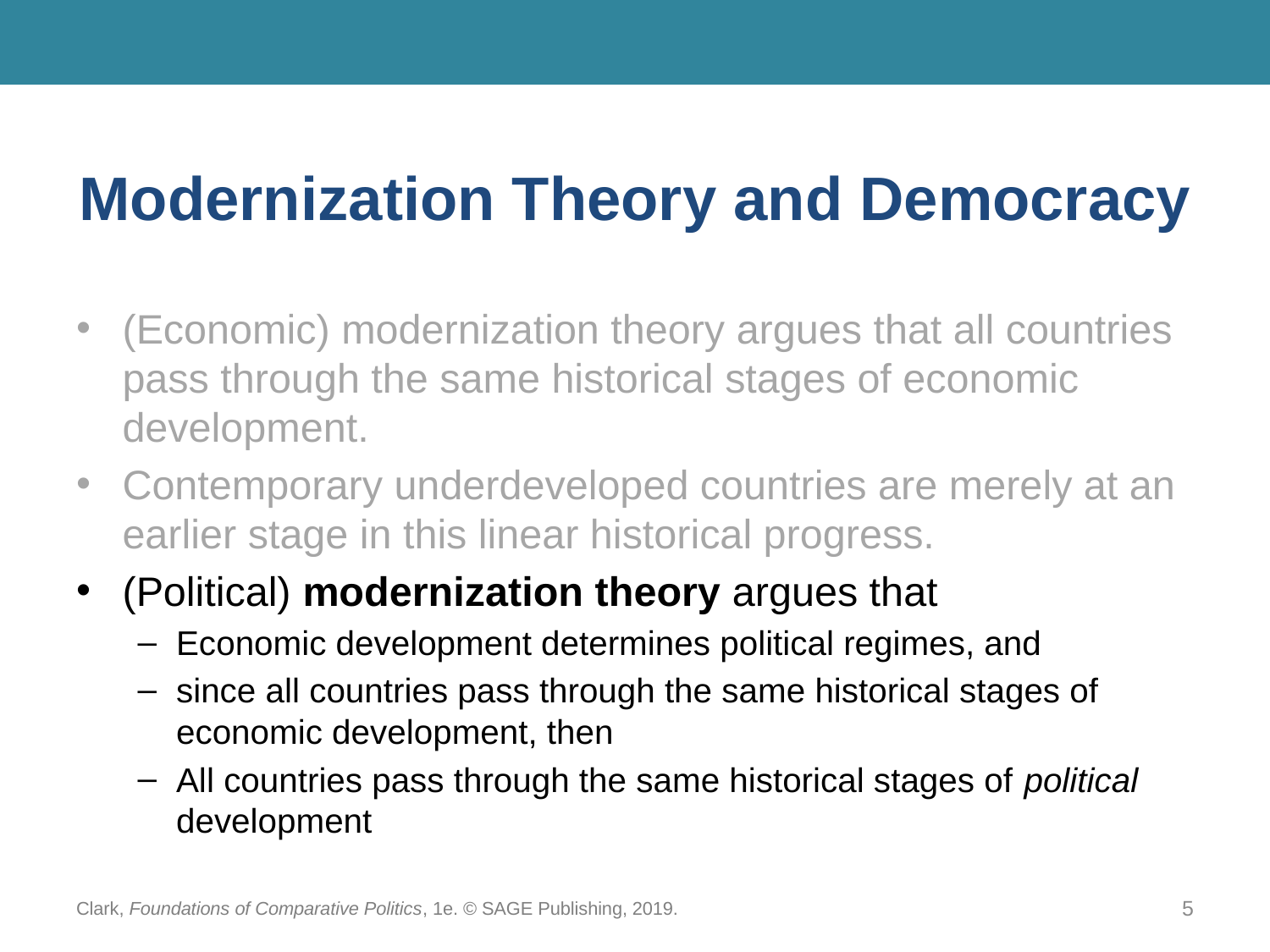

# Modernization Theory and Democracy
(Economic) modernization theory argues that all countries pass through the same historical stages of economic development.
Contemporary underdeveloped countries are merely at an earlier stage in this linear historical progress.
(Political) modernization theory argues that
Economic development determines political regimes, and
since all countries pass through the same historical stages of economic development, then
All countries pass through the same historical stages of political development

Clark, Foundations of Comparative Politics, 1e. © SAGE Publishing, 2019.
5